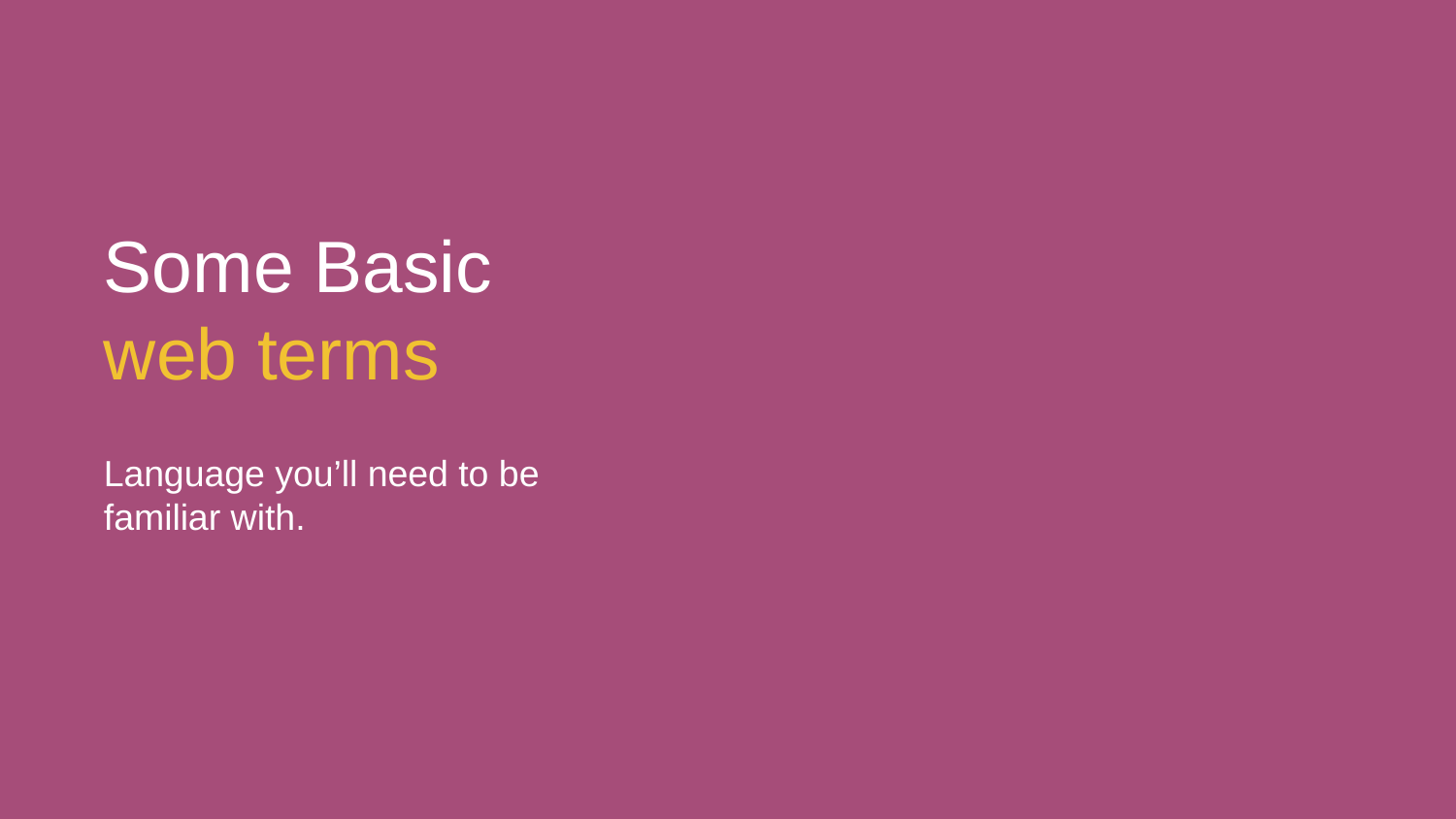

Some Basic
web terms
Language you’ll need to be familiar with.